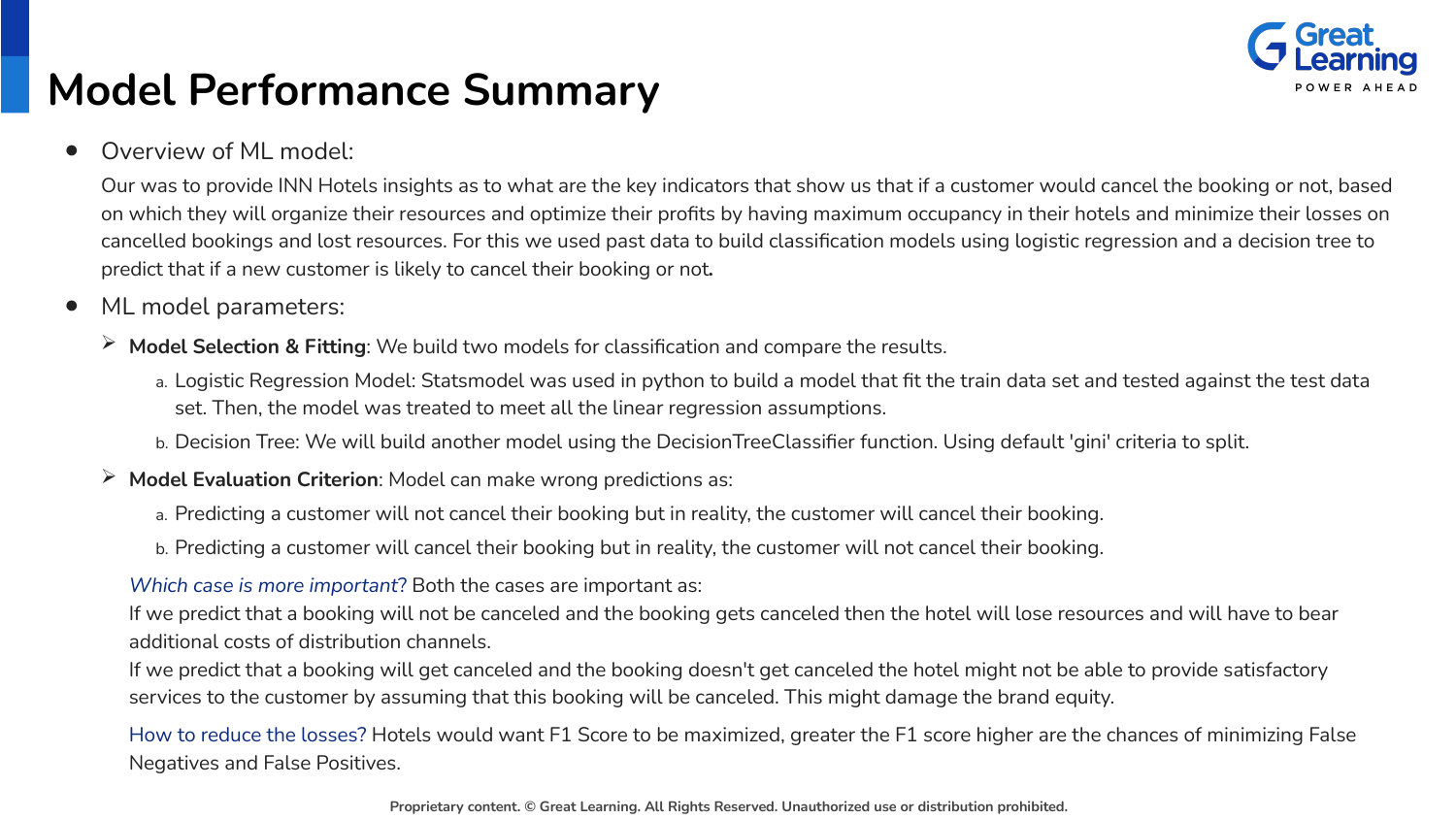

# Model Performance Summary
Overview of ML model:
Our was to provide INN Hotels insights as to what are the key indicators that show us that if a customer would cancel the booking or not, based on which they will organize their resources and optimize their profits by having maximum occupancy in their hotels and minimize their losses on cancelled bookings and lost resources. For this we used past data to build classification models using logistic regression and a decision tree to predict that if a new customer is likely to cancel their booking or not.
ML model parameters:
Model Selection & Fitting: We build two models for classification and compare the results.
Logistic Regression Model: Statsmodel was used in python to build a model that fit the train data set and tested against the test data set. Then, the model was treated to meet all the linear regression assumptions.
Decision Tree: We will build another model using the DecisionTreeClassifier function. Using default 'gini' criteria to split.
Model Evaluation Criterion: Model can make wrong predictions as:
Predicting a customer will not cancel their booking but in reality, the customer will cancel their booking.
Predicting a customer will cancel their booking but in reality, the customer will not cancel their booking.
Which case is more important? Both the cases are important as:
If we predict that a booking will not be canceled and the booking gets canceled then the hotel will lose resources and will have to bear additional costs of distribution channels.
If we predict that a booking will get canceled and the booking doesn't get canceled the hotel might not be able to provide satisfactory services to the customer by assuming that this booking will be canceled. This might damage the brand equity.
How to reduce the losses? Hotels would want F1 Score to be maximized, greater the F1 score higher are the chances of minimizing False Negatives and False Positives.